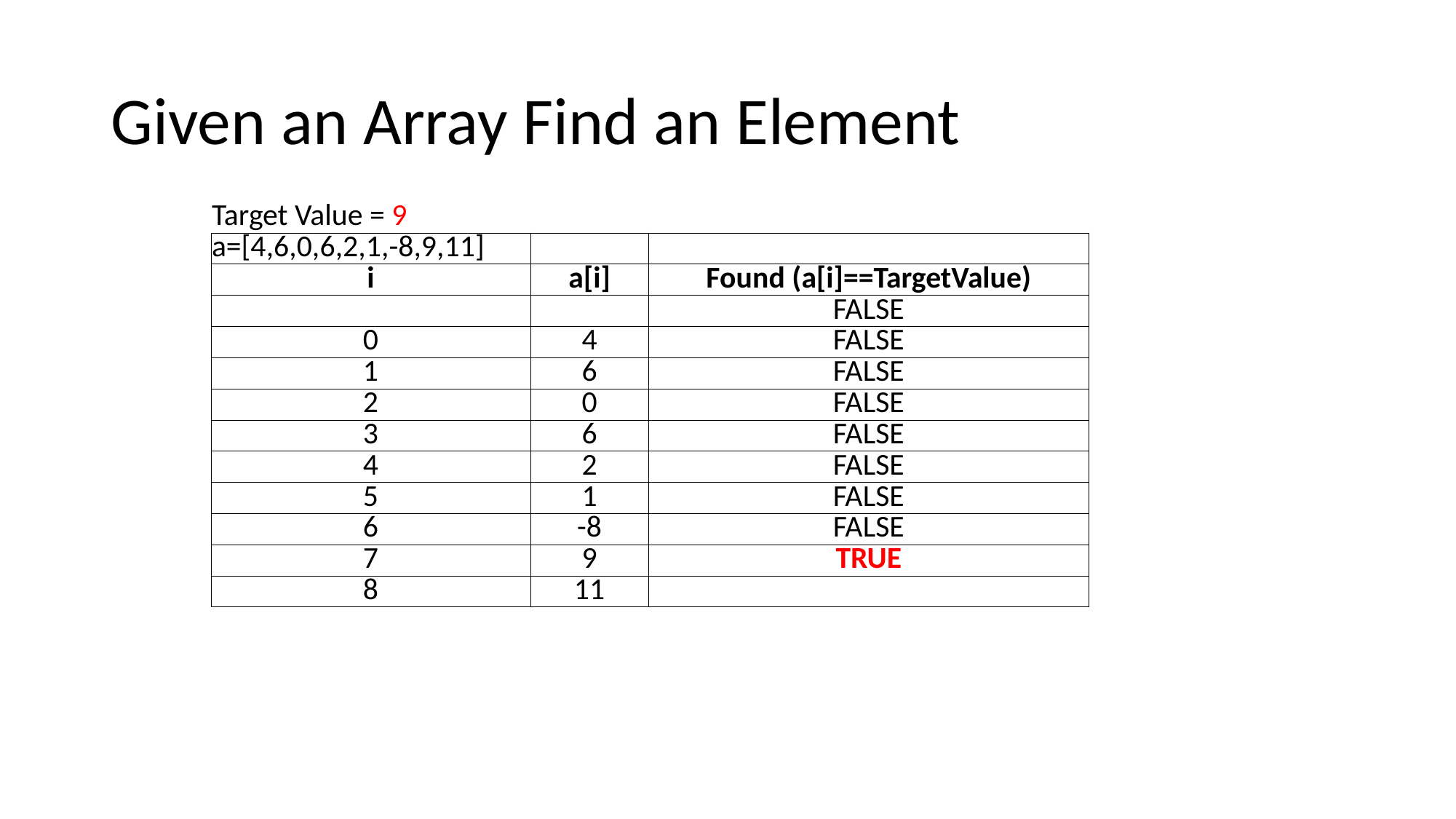

# Given an Array Find an Element
| Target Value = 9 |  |  |
| --- | --- | --- |
| a=[4,6,0,6,2,1,-8,9,11] |  |  |
| i | a[i] | Found (a[i]==TargetValue) |
|  |  | FALSE |
| 0 | 4 | FALSE |
| 1 | 6 | FALSE |
| 2 | 0 | FALSE |
| 3 | 6 | FALSE |
| 4 | 2 | FALSE |
| 5 | 1 | FALSE |
| 6 | -8 | FALSE |
| 7 | 9 | TRUE |
| 8 | 11 |  |